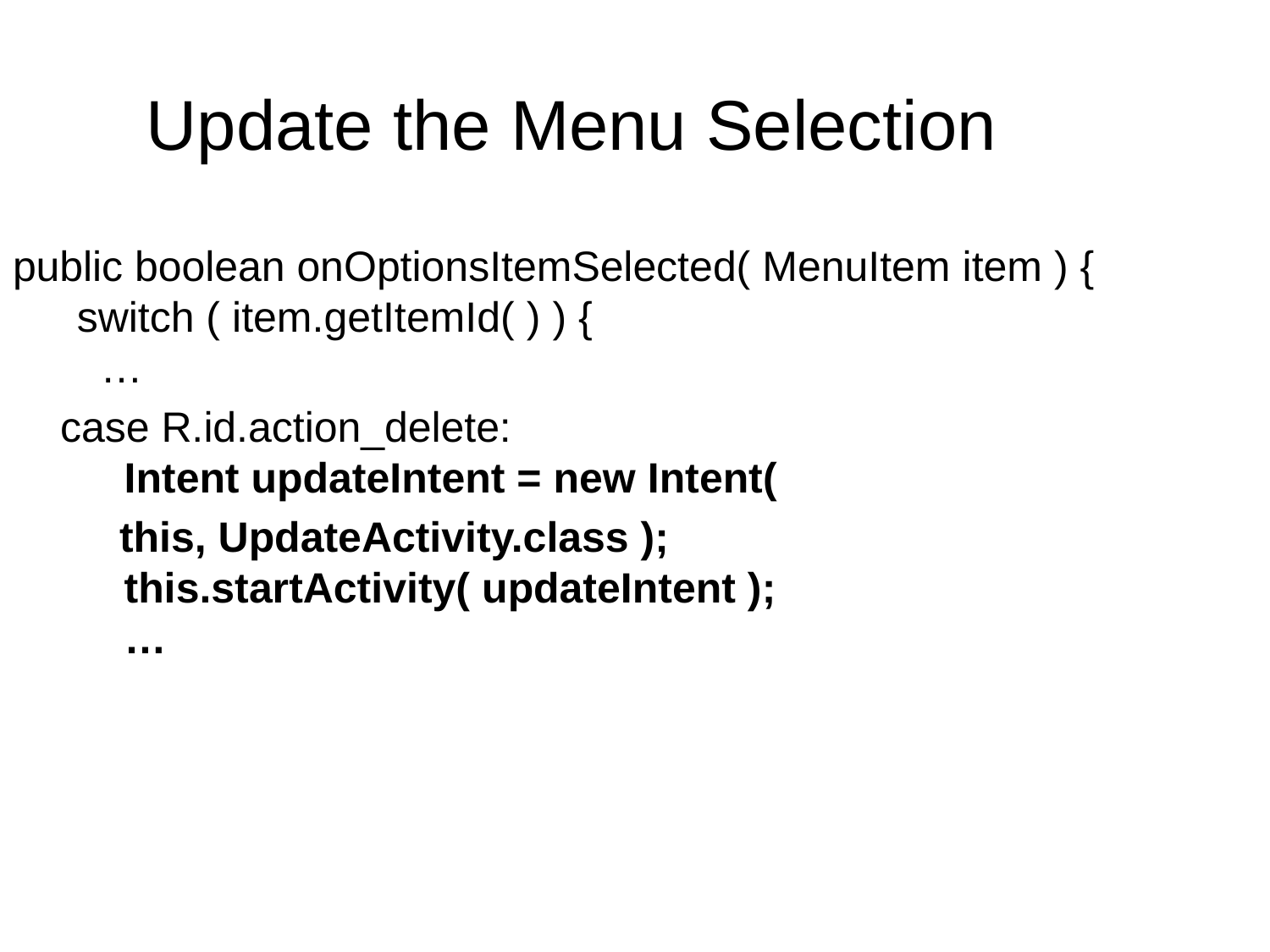

Update the Menu Selection
public boolean onOptionsItemSelected( MenuItem item ) {
switch ( item.getItemId( ) ) {
  …
    case R.id.action_delete:
    Intent updateIntent = new Intent(
         this, UpdateActivity.class );
    this.startActivity( updateIntent );
    …